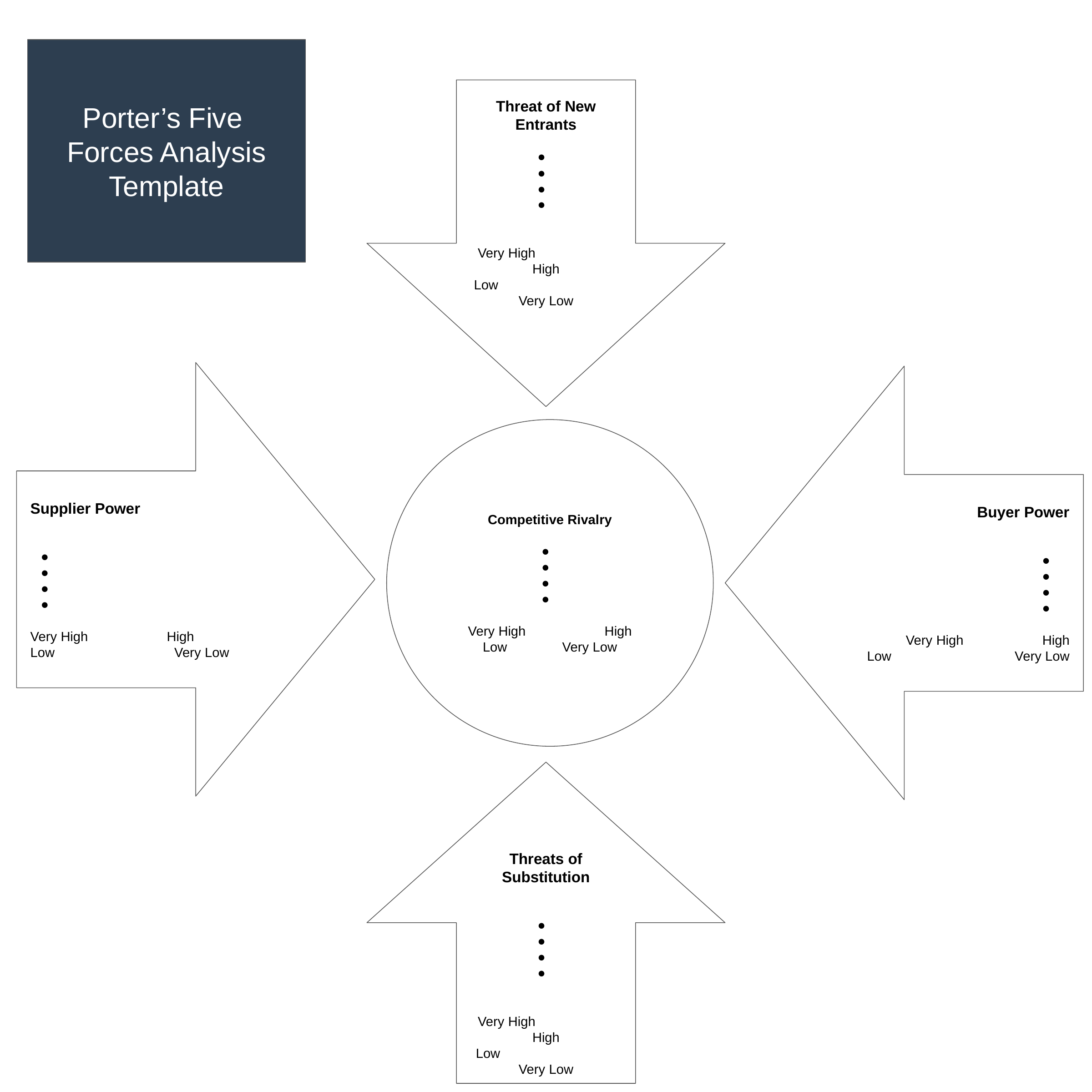

Porter’s Five
Forces Analysis Template
Threat of New Entrants

Very High		High
Low		   Very Low
Supplier Power

Very High 		High
Low  		  Very Low
Buyer Power

Very High 		High
Low		   Very Low
Competitive Rivalry

Very High		High
Low    	   Very Low
Threats of Substitution

Very High 		High
Low		  Very Low